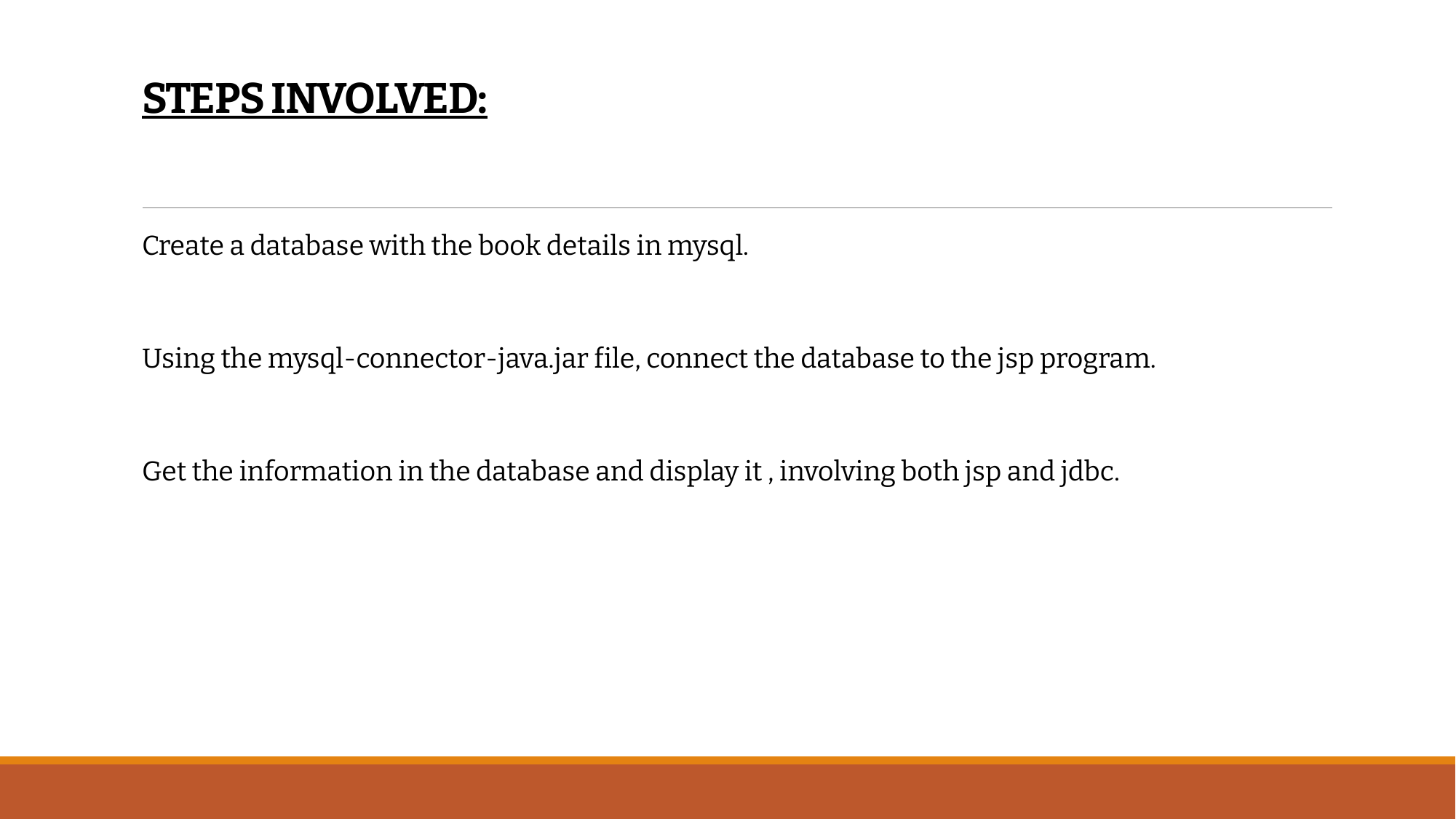

# STEPS INVOLVED:
Create a database with the book details in mysql.

Using the mysql-connector-java.jar file, connect the database to the jsp program.

Get the information in the database and display it , involving both jsp and jdbc.